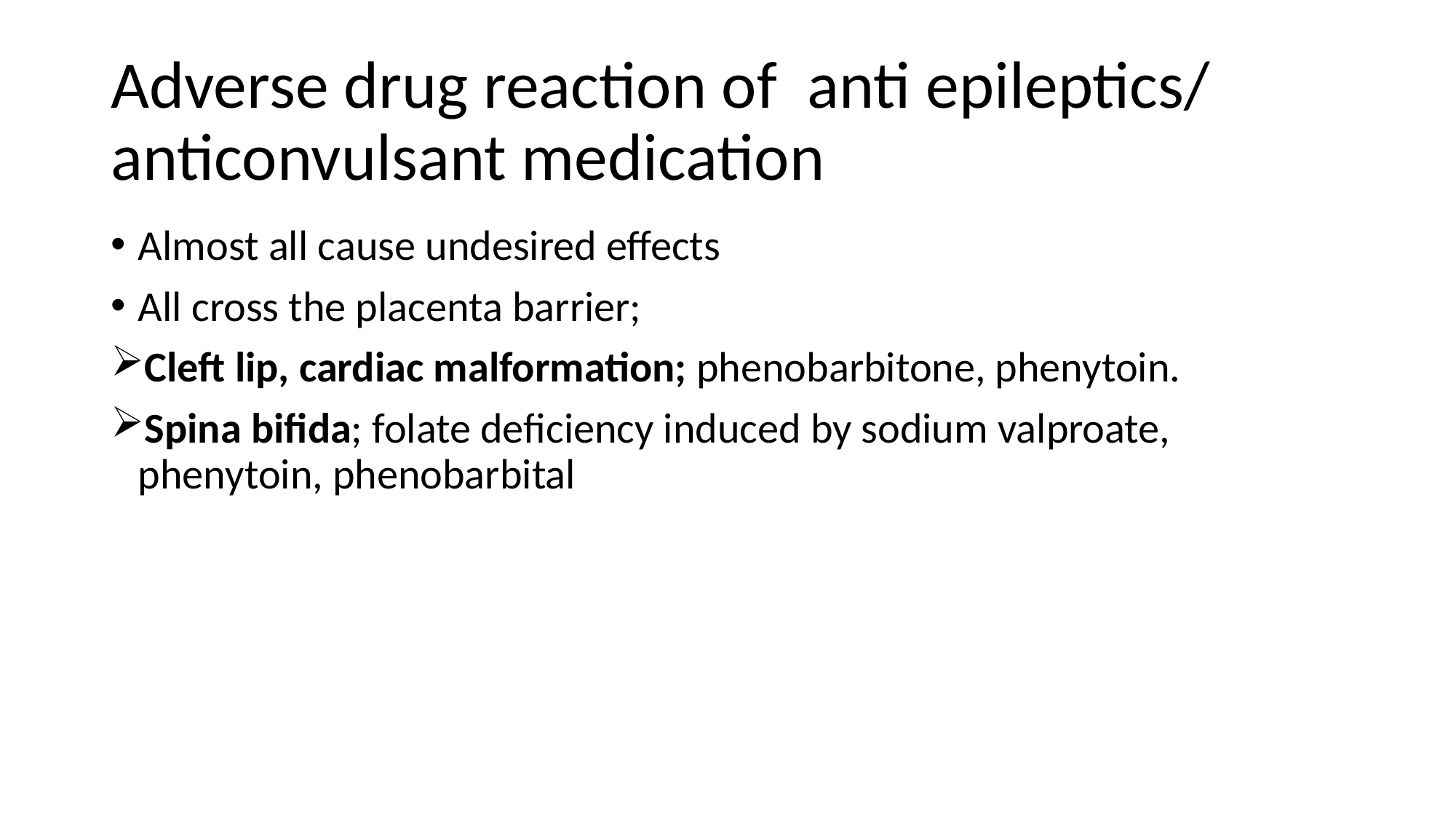

# Adverse drug reaction of  anti epileptics/ anticonvulsant medication
Almost all cause undesired effects
All cross the placenta barrier;
Cleft lip, cardiac malformation; phenobarbitone, phenytoin.
Spina bifida; folate deficiency induced by sodium valproate, phenytoin, phenobarbital